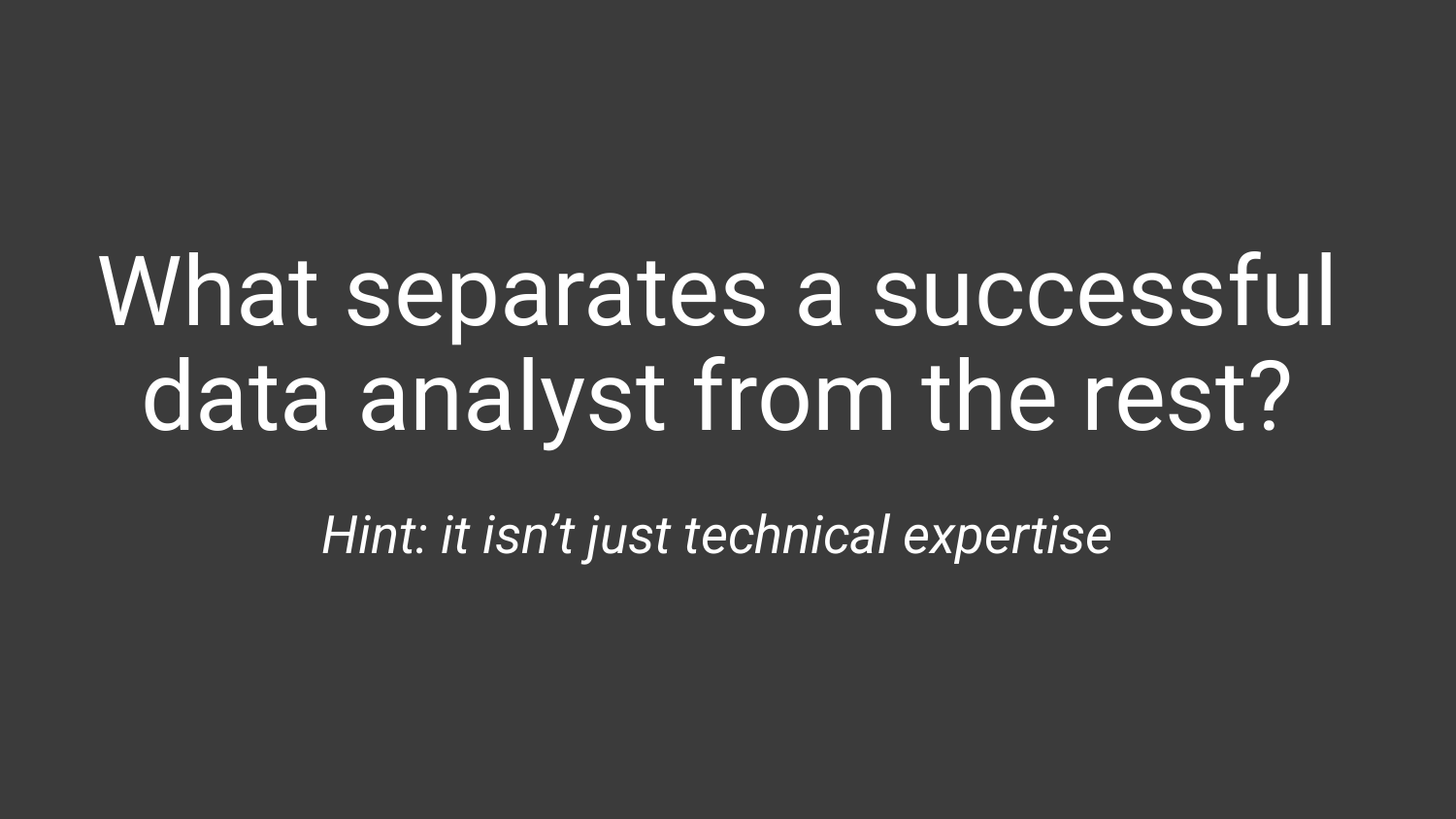

# What separates a successful data analyst from the rest?

Hint: it isn’t just technical expertise